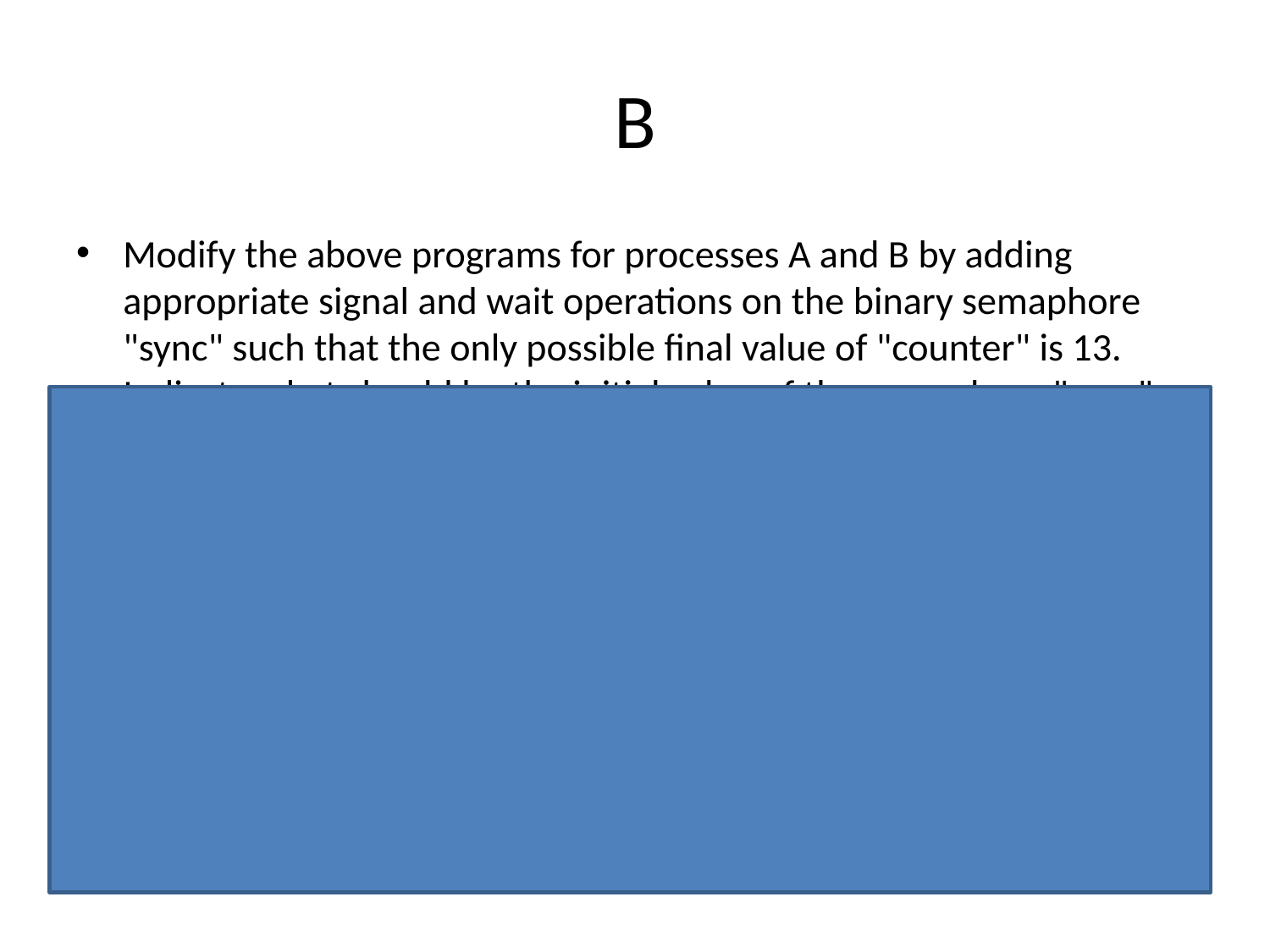

# B
Modify the above programs for processes A and B by adding appropriate signal and wait operations on the binary semaphore "sync" such that the only possible final value of "counter" is 13. Indicate what should be the initial value of the semaphore "sync".
We need to ensure that A and B run uniterrupted, but it doesn't matter which runs first.
semaphore sync = 1;
Process A 			Process B
P(sync); 			P(sync);
A1: tempA = counter + 1; 	B1: tempB = counter + 2;
A2: counter = tempA; 		B2: counter = tempB;
V(sync); 			V(sync);